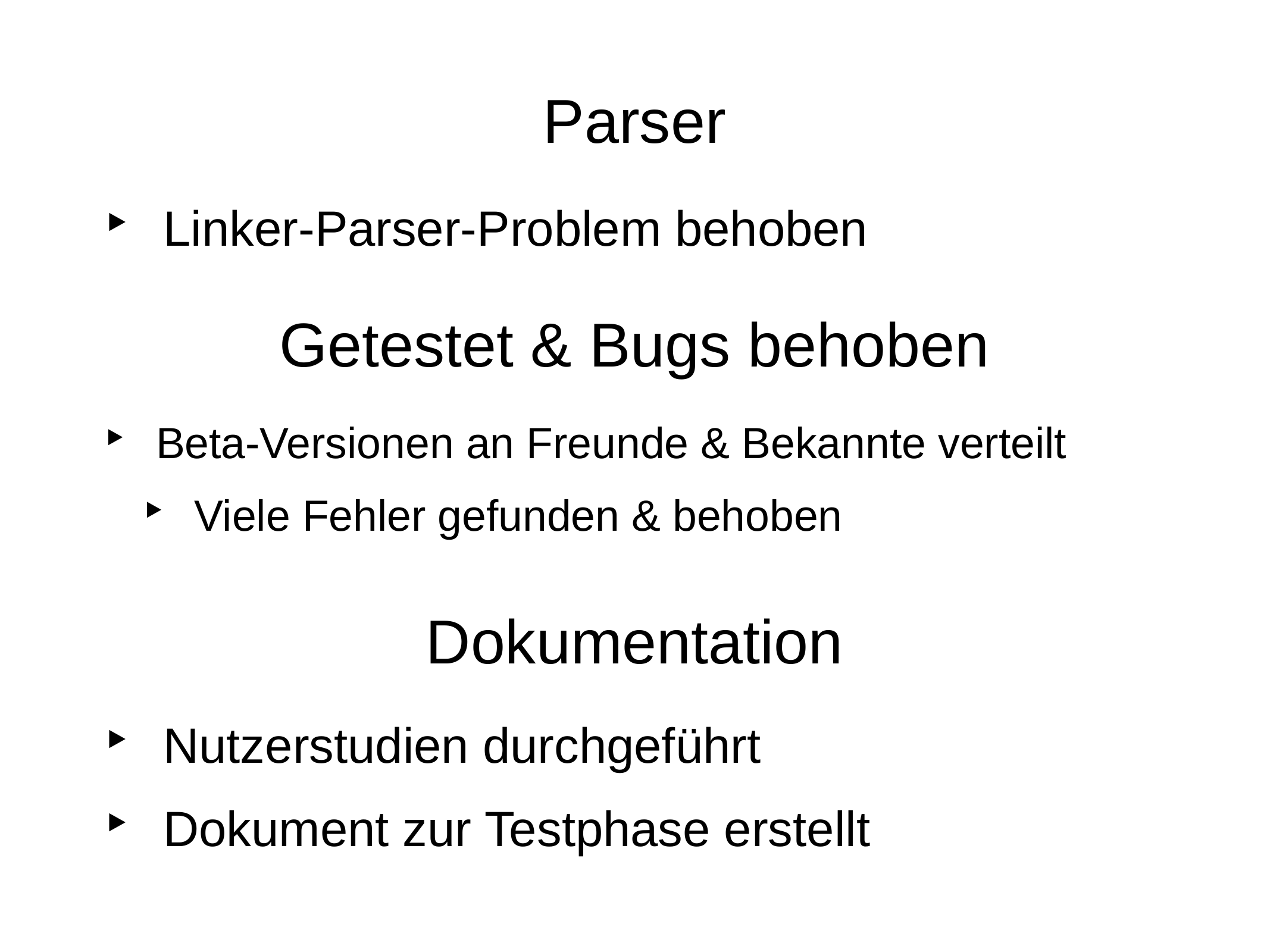

Parser
Linker-Parser-Problem behoben
Getestet & Bugs behoben
Beta-Versionen an Freunde & Bekannte verteilt
Viele Fehler gefunden & behoben
Dokumentation
Nutzerstudien durchgeführt
Dokument zur Testphase erstellt